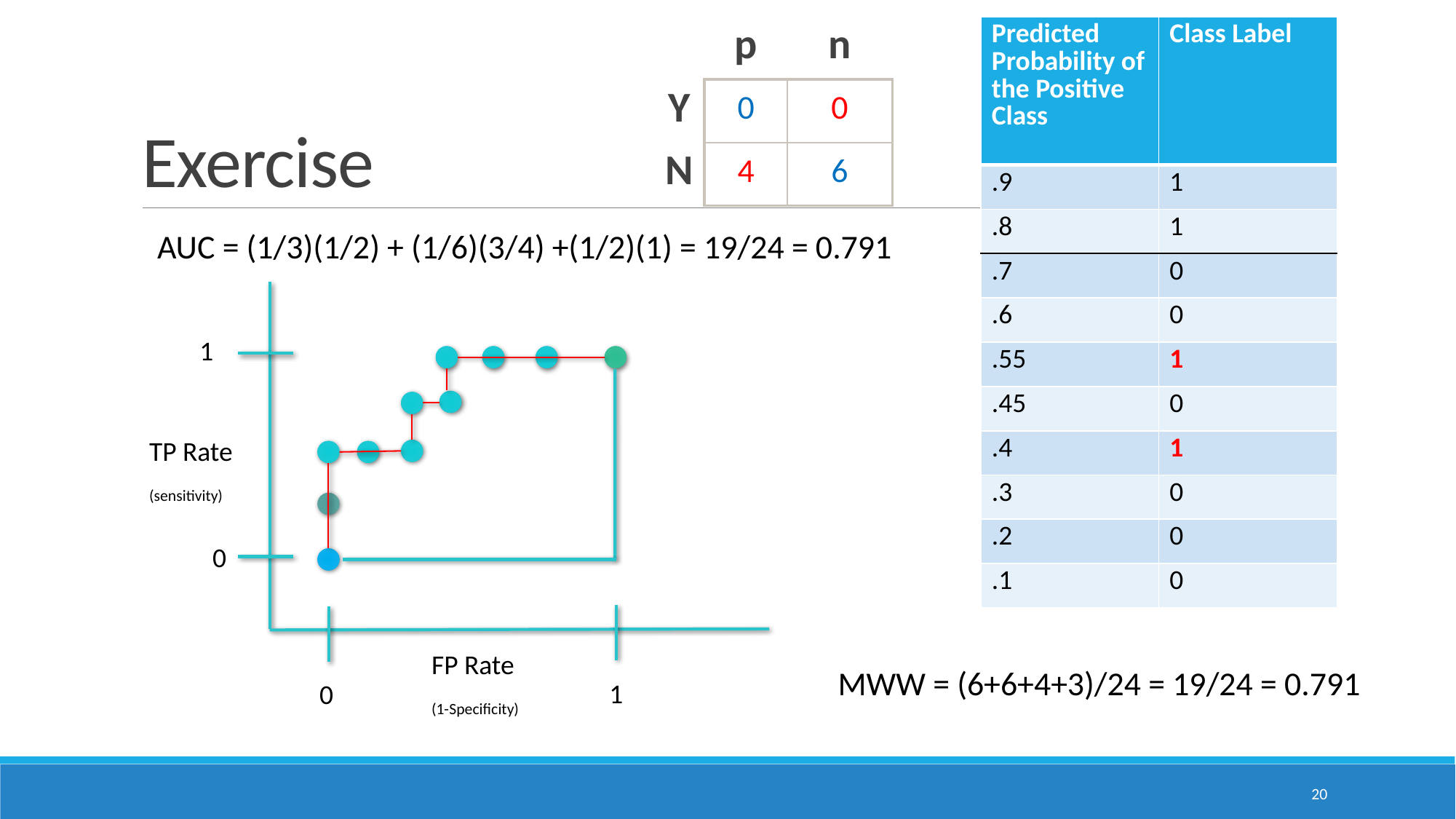

|  | p | n |
| --- | --- | --- |
| Y | 0 | 0 |
| N | 4 | 6 |
| Predicted Probability of the Positive Class | Class Label |
| --- | --- |
| .9 | 1 |
| .8 | 1 |
| .7 | 0 |
| .6 | 0 |
| .55 | 1 |
| .45 | 0 |
| .4 | 1 |
| .3 | 0 |
| .2 | 0 |
| .1 | 0 |
# Exercise
AUC = (1/3)(1/2) + (1/6)(3/4) +(1/2)(1) = 19/24 = 0.791
1

TP Rate
(sensitivity)

0

FP Rate
(1-Specificity)
MWW = (6+6+4+3)/24 = 19/24 = 0.791
1
0
20